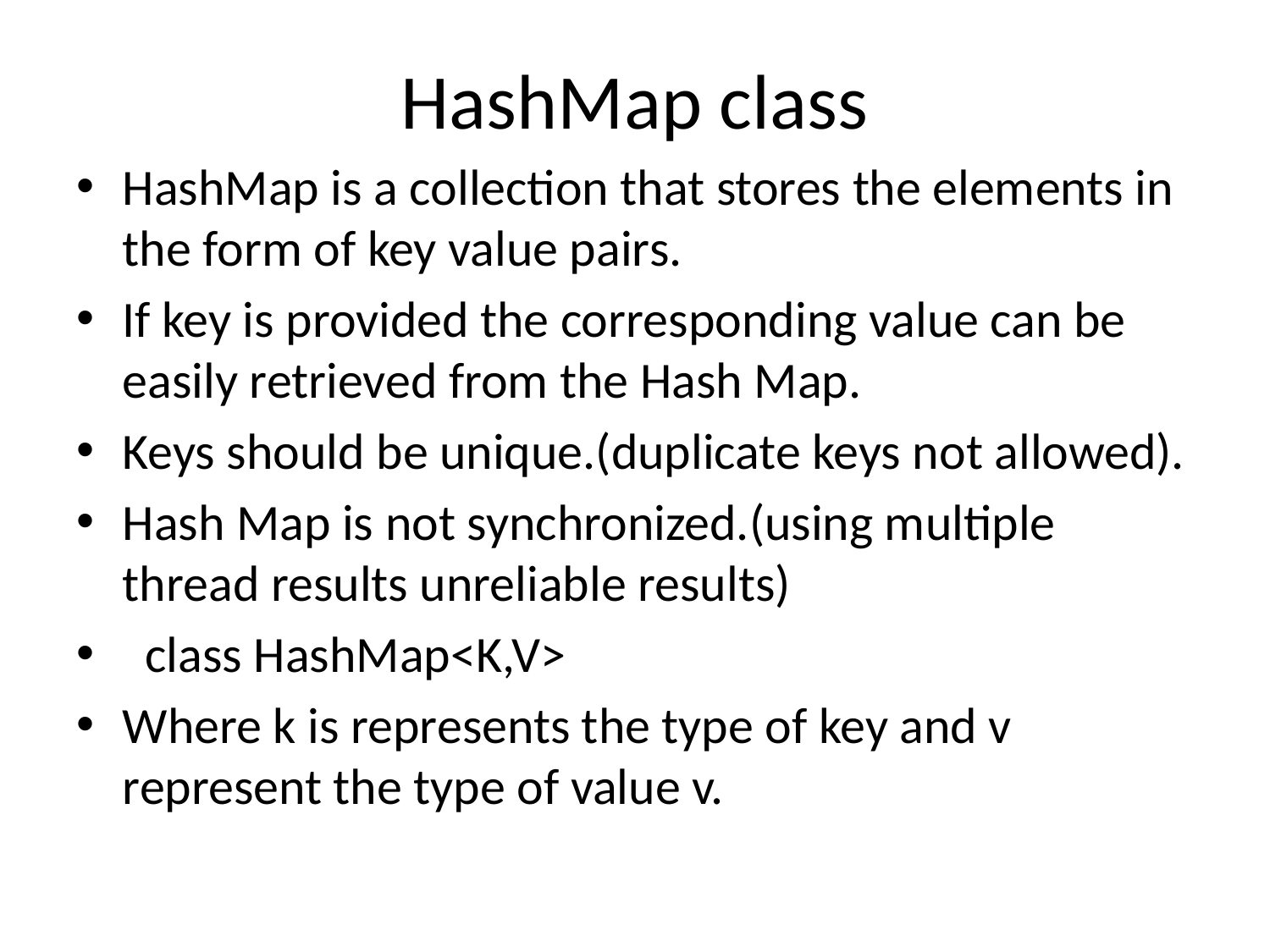

# HashMap class
HashMap is a collection that stores the elements in the form of key value pairs.
If key is provided the corresponding value can be easily retrieved from the Hash Map.
Keys should be unique.(duplicate keys not allowed).
Hash Map is not synchronized.(using multiple thread results unreliable results)
  class HashMap<K,V>
Where k is represents the type of key and v represent the type of value v.